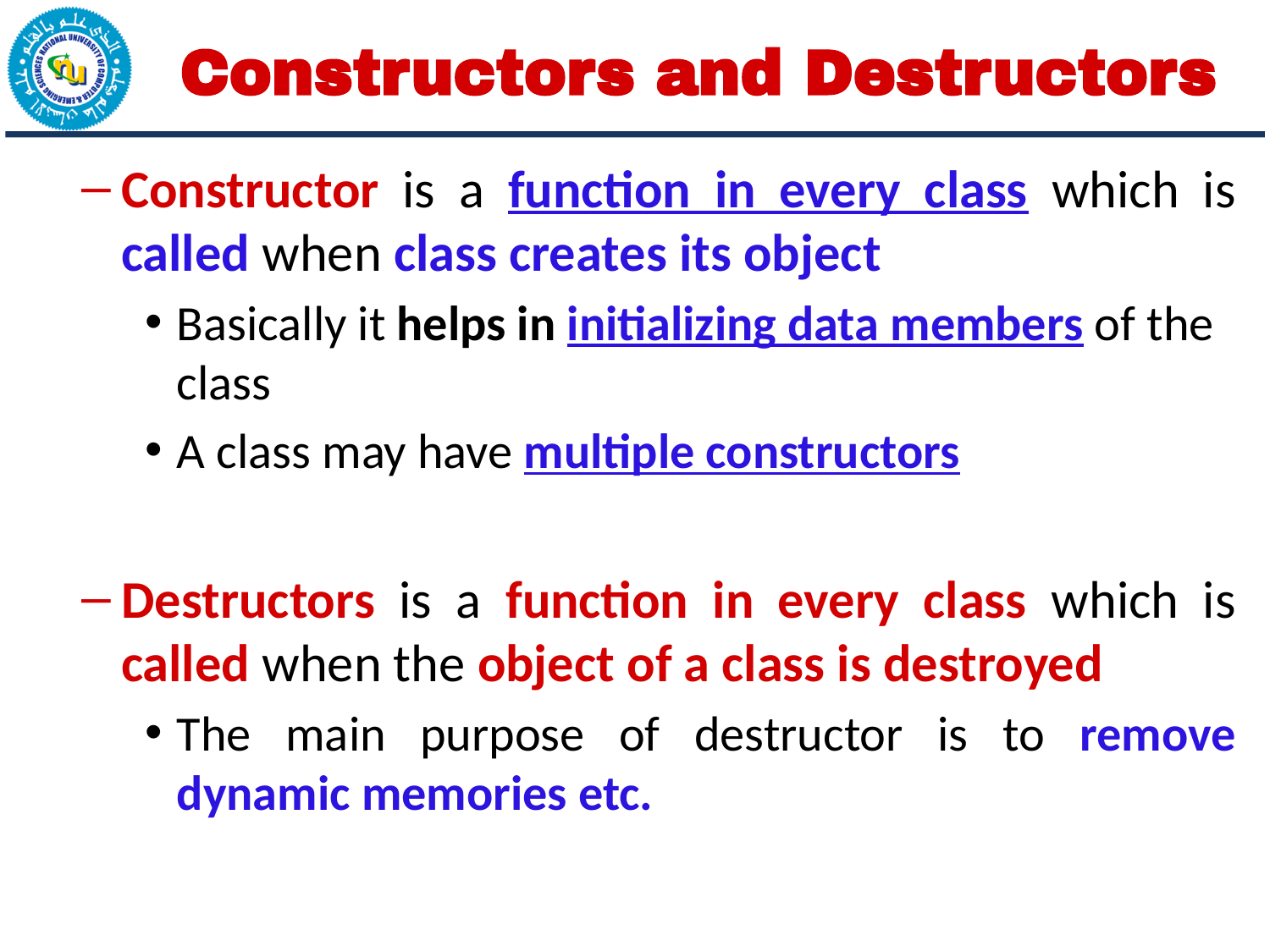

# Constructors and Destructors

Constructor is a function in every class which is called when class creates its object
Basically it helps in initializing data members of the class
A class may have multiple constructors

Destructors is a function in every class which is called when the object of a class is destroyed
The main purpose of destructor is to remove dynamic memories etc.